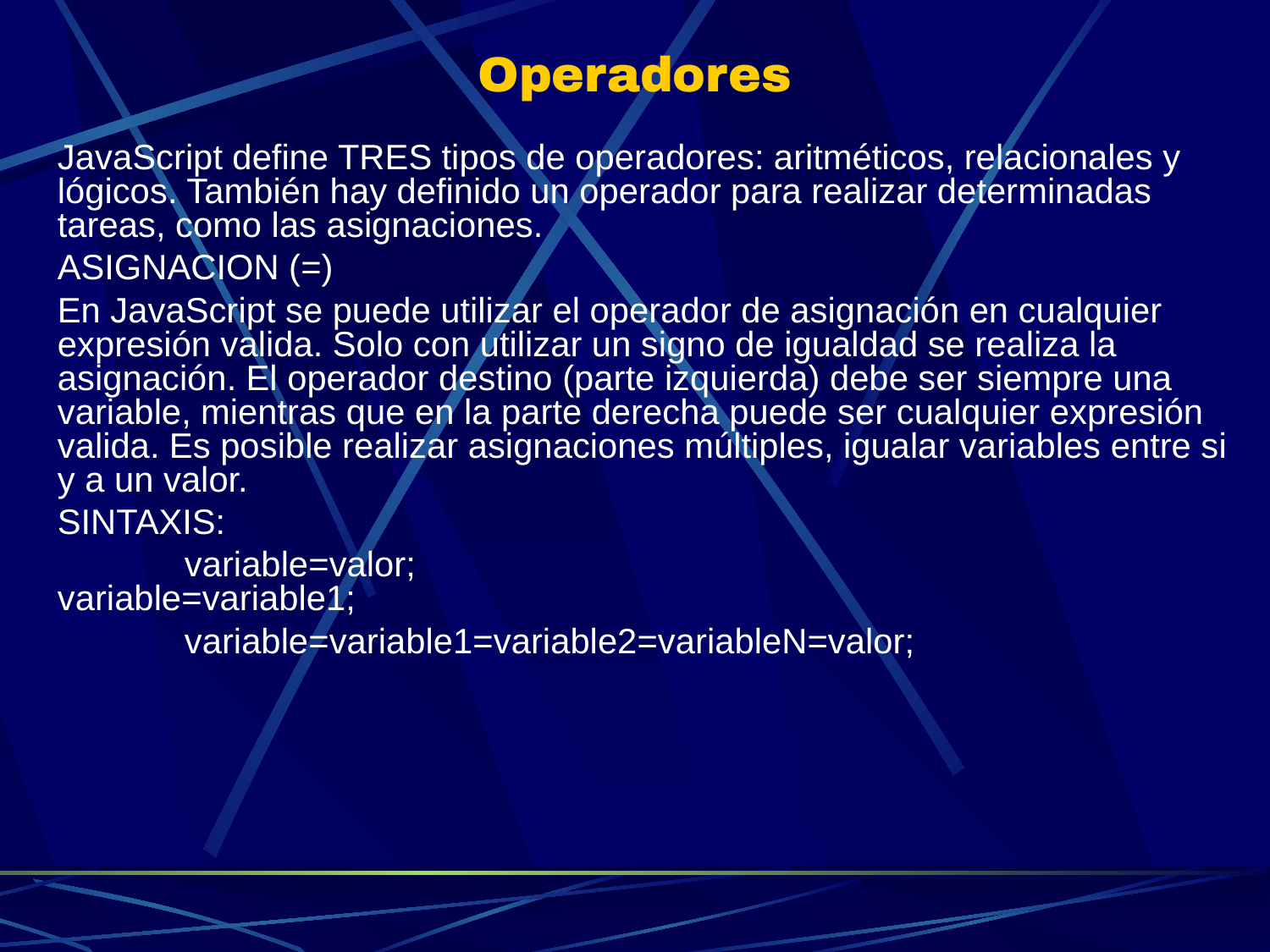

# Operadores
JavaScript define TRES tipos de operadores: aritméticos, relacionales y lógicos. También hay definido un operador para realizar determinadas tareas, como las asignaciones.
ASIGNACION (=)
En JavaScript se puede utilizar el operador de asignación en cualquier expresión valida. Solo con utilizar un signo de igualdad se realiza la asignación. El operador destino (parte izquierda) debe ser siempre una variable, mientras que en la parte derecha puede ser cualquier expresión valida. Es posible realizar asignaciones múltiples, igualar variables entre si y a un valor.
SINTAXIS:
	variable=valor;
variable=variable1;
	variable=variable1=variable2=variableN=valor;